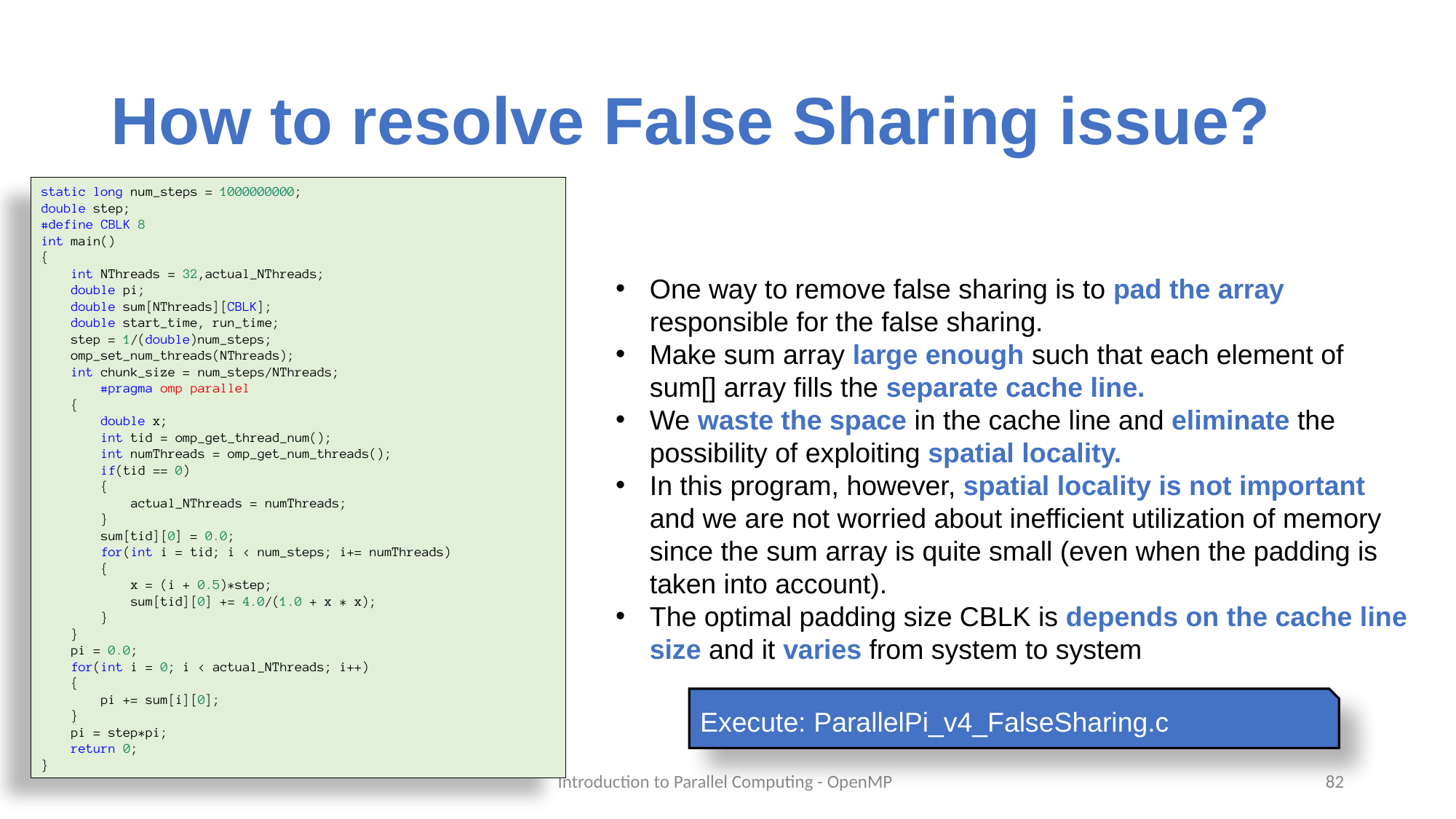

# How to resolve False Sharing issue?
static long num_steps = 1000000000;
double step;
#define CBLK 8
int main()
{
    int NThreads = 32,actual_NThreads;
    double pi;
    double sum[NThreads][CBLK];
    double start_time, run_time;
    step = 1/(double)num_steps;
    omp_set_num_threads(NThreads);
    int chunk_size = num_steps/NThreads;
        #pragma omp parallel
    {
        double x;
        int tid = omp_get_thread_num();
        int numThreads = omp_get_num_threads();
        if(tid == 0)
        {
            actual_NThreads = numThreads;
        }
        sum[tid][0] = 0.0;
        for(int i = tid; i < num_steps; i+= numThreads)
        {
            x = (i + 0.5)*step;
            sum[tid][0] += 4.0/(1.0 + x * x);
        }
    }
    pi = 0.0;
    for(int i = 0; i < actual_NThreads; i++)
    {
        pi += sum[i][0];
    }
    pi = step*pi;
    return 0;
}
One way to remove false sharing is to pad the array responsible for the false sharing.
Make sum array large enough such that each element of sum[] array fills the separate cache line.
We waste the space in the cache line and eliminate the possibility of exploiting spatial locality.
In this program, however, spatial locality is not important and we are not worried about inefficient utilization of memory since the sum array is quite small (even when the padding is taken into account).
The optimal padding size CBLK is depends on the cache line size and it varies from system to system
Execute: ParallelPi_v4_FalseSharing.c
Introduction to Parallel Computing - OpenMP
82